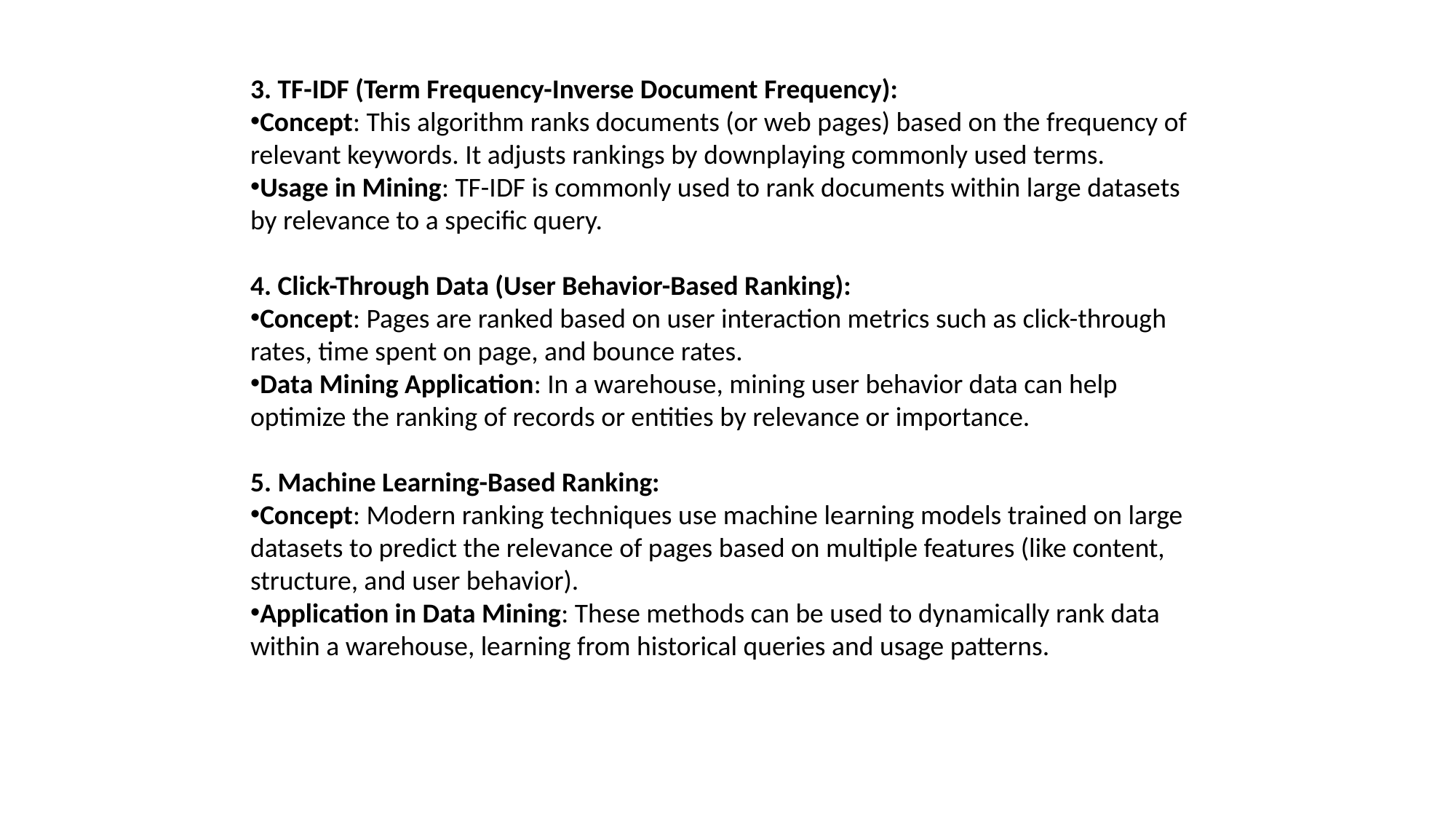

3. TF-IDF (Term Frequency-Inverse Document Frequency):
Concept: This algorithm ranks documents (or web pages) based on the frequency of relevant keywords. It adjusts rankings by downplaying commonly used terms.
Usage in Mining: TF-IDF is commonly used to rank documents within large datasets by relevance to a specific query.

4. Click-Through Data (User Behavior-Based Ranking):
Concept: Pages are ranked based on user interaction metrics such as click-through rates, time spent on page, and bounce rates.
Data Mining Application: In a warehouse, mining user behavior data can help optimize the ranking of records or entities by relevance or importance.

5. Machine Learning-Based Ranking:
Concept: Modern ranking techniques use machine learning models trained on large datasets to predict the relevance of pages based on multiple features (like content, structure, and user behavior).
Application in Data Mining: These methods can be used to dynamically rank data within a warehouse, learning from historical queries and usage patterns.